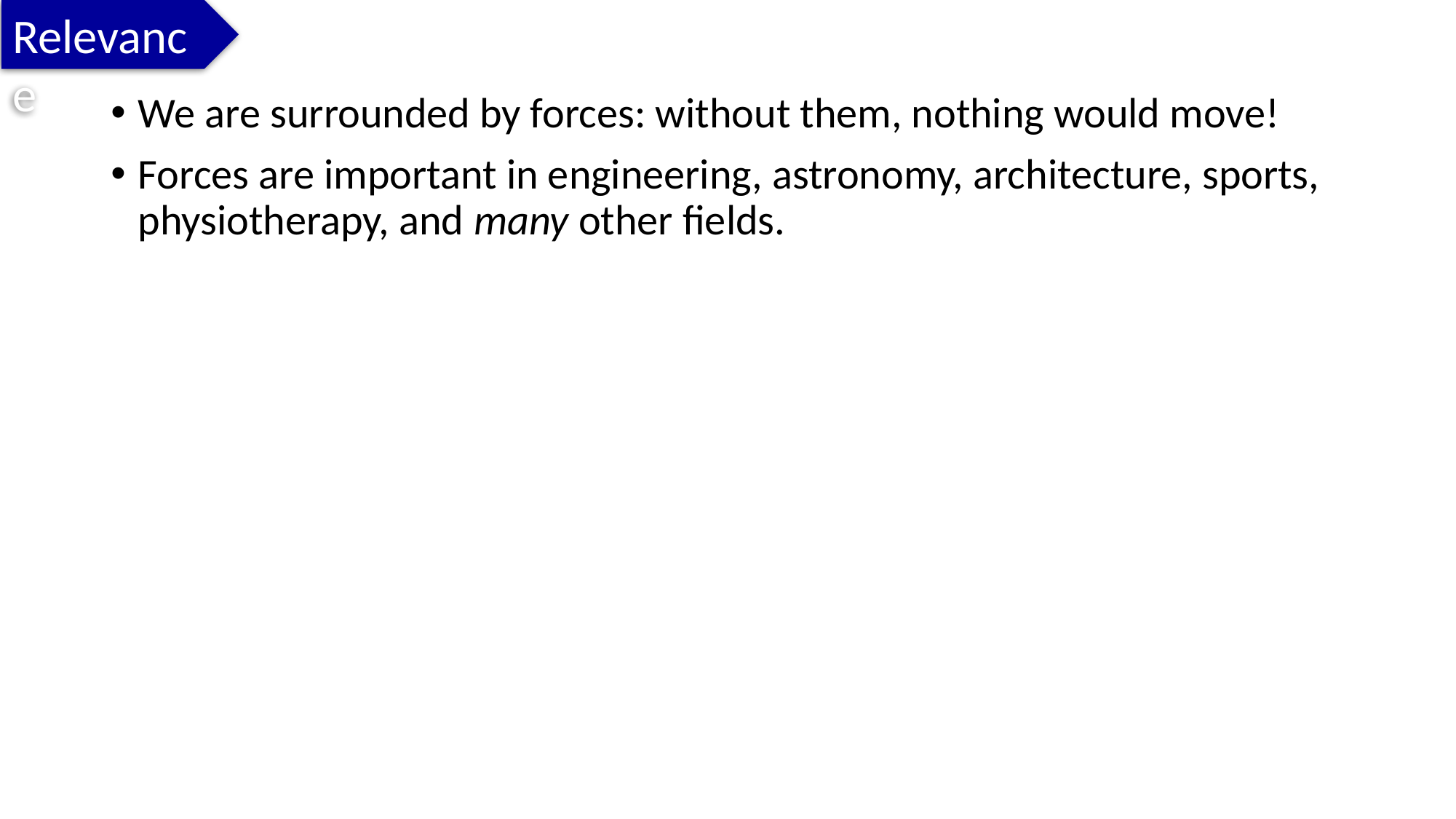

Relevance
We are surrounded by forces: without them, nothing would move!
Forces are important in engineering, astronomy, architecture, sports, physiotherapy, and many other fields.